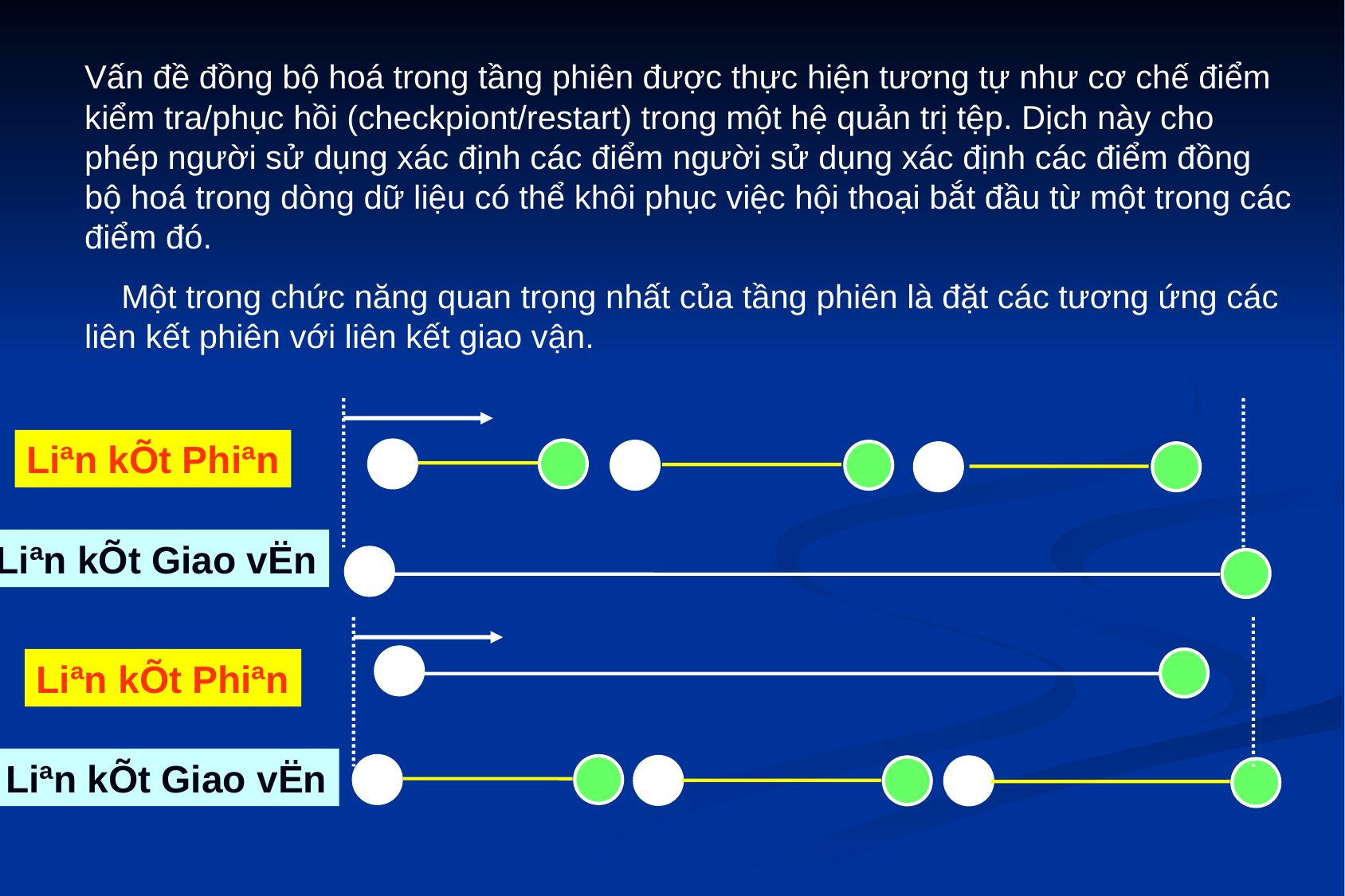

Vấn đề đồng bộ hoá trong tầng phiên được thực hiện tương tự như cơ chế điểm kiểm tra/phục hồi (checkpiont/restart) trong một hệ quản trị tệp. Dịch này cho phép người sử dụng xác định các điểm người sử dụng xác định các điểm đồng bộ hoá trong dòng dữ liệu có thể khôi phục việc hội thoại bắt đầu từ một trong các điểm đó.
    Một trong chức năng quan trọng nhất của tầng phiên là đặt các tương ứng các liên kết phiên với liên kết giao vận.

Liªn kÕt Phiªn

Liªn kÕt Giao vËn

Liªn kÕt Phiªn

Liªn kÕt Giao vËn